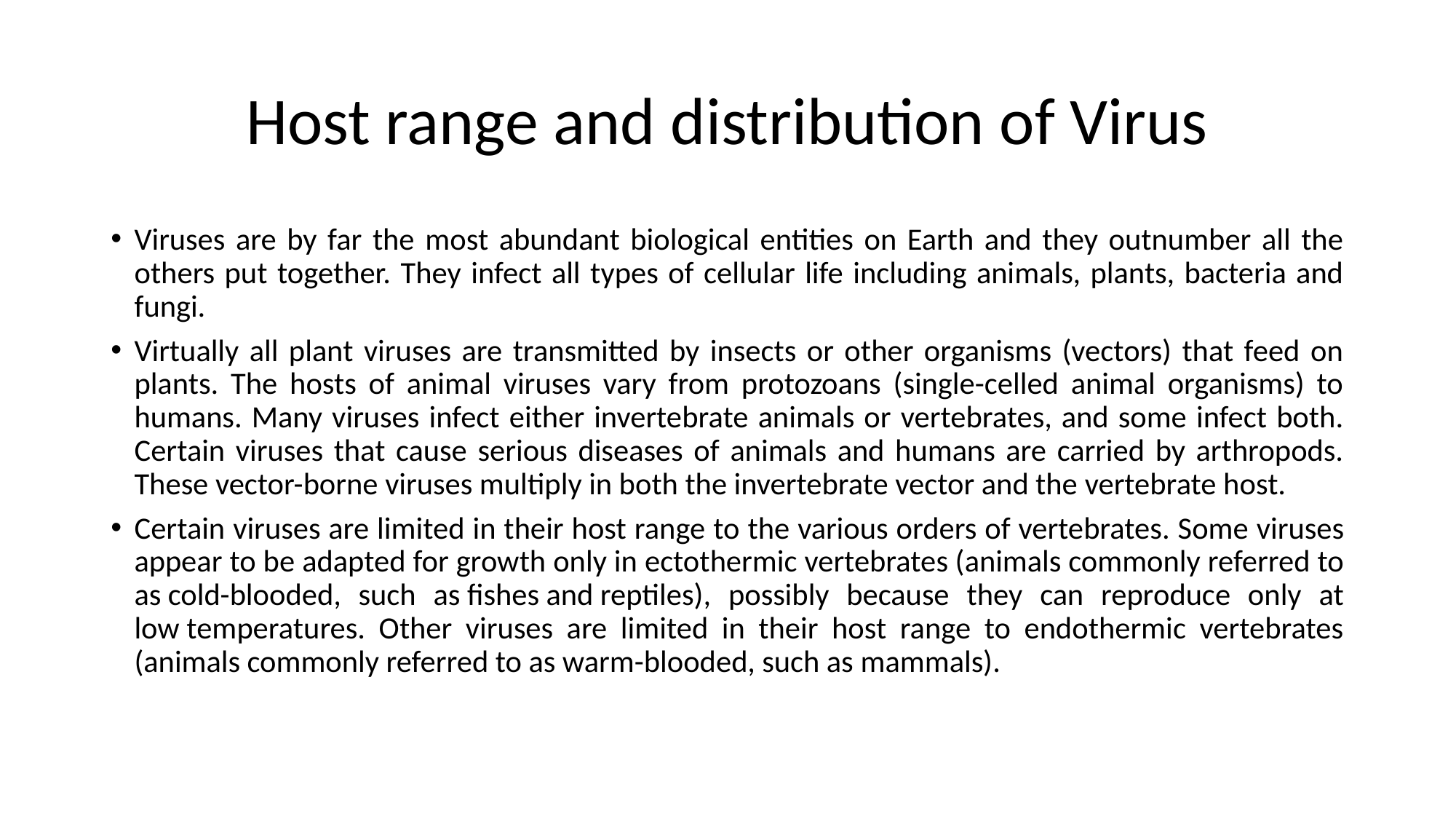

# Host range and distribution of Virus
Viruses are by far the most abundant biological entities on Earth and they outnumber all the others put together. They infect all types of cellular life including animals, plants, bacteria and fungi.
Virtually all plant viruses are transmitted by insects or other organisms (vectors) that feed on plants. The hosts of animal viruses vary from protozoans (single-celled animal organisms) to humans. Many viruses infect either invertebrate animals or vertebrates, and some infect both. Certain viruses that cause serious diseases of animals and humans are carried by arthropods. These vector-borne viruses multiply in both the invertebrate vector and the vertebrate host.
Certain viruses are limited in their host range to the various orders of vertebrates. Some viruses appear to be adapted for growth only in ectothermic vertebrates (animals commonly referred to as cold-blooded, such as fishes and reptiles), possibly because they can reproduce only at low temperatures. Other viruses are limited in their host range to endothermic vertebrates (animals commonly referred to as warm-blooded, such as mammals).